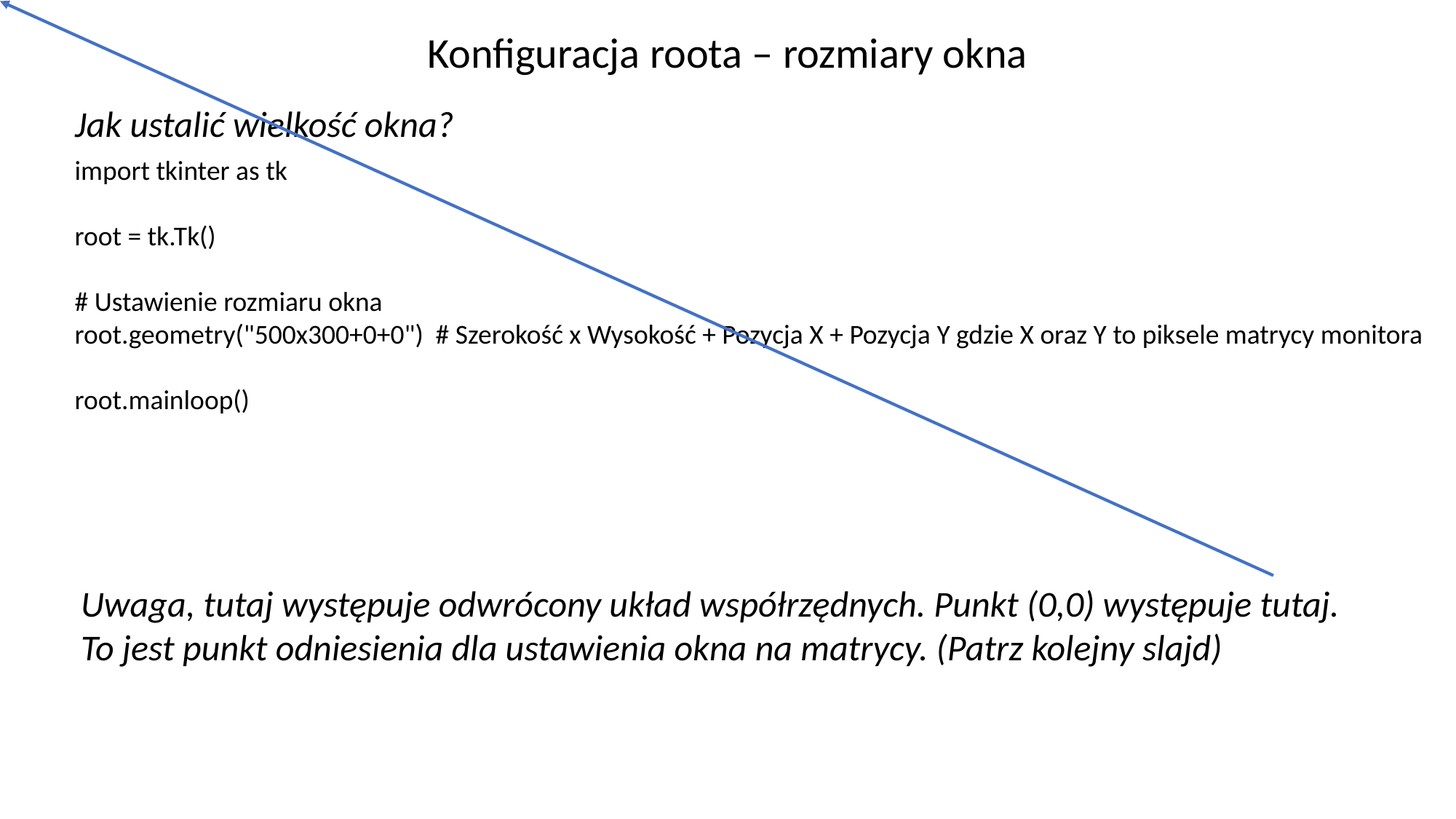

# Konfiguracja roota – rozmiary okna
Jak ustalić wielkość okna?

import tkinter as tk

root = tk.Tk()

# Ustawienie rozmiaru okna
root.geometry("500x300+0+0")  # Szerokość x Wysokość + Pozycja X + Pozycja Y gdzie X oraz Y to piksele matrycy monitora

root.mainloop()
Uwaga, tutaj występuje odwrócony układ współrzędnych. Punkt (0,0) występuje tutaj.
To jest punkt odniesienia dla ustawienia okna na matrycy. (Patrz kolejny slajd)